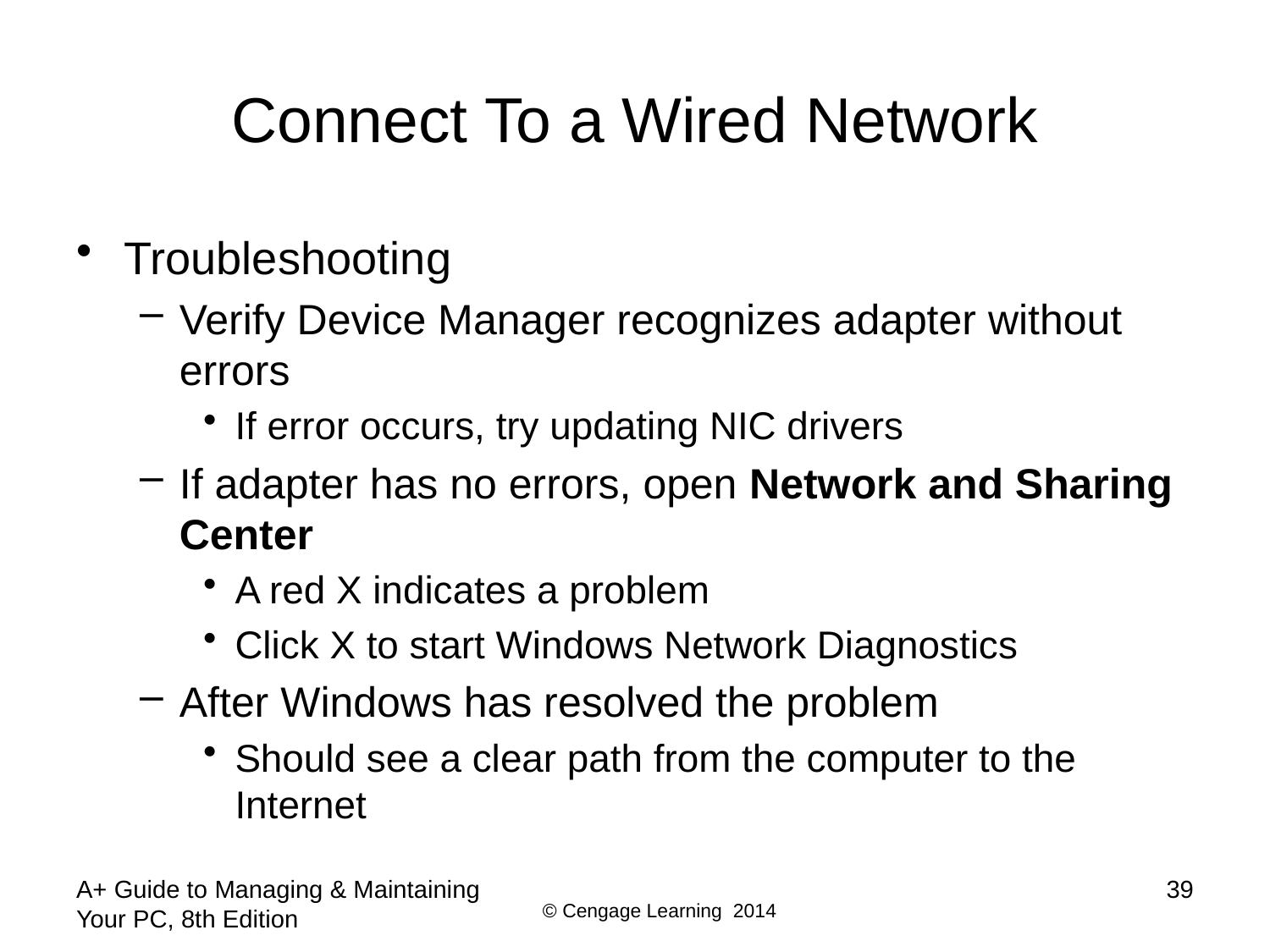

# Connect To a Wired Network
Troubleshooting
Verify Device Manager recognizes adapter without errors
If error occurs, try updating NIC drivers
If adapter has no errors, open Network and Sharing Center
A red X indicates a problem
Click X to start Windows Network Diagnostics
After Windows has resolved the problem
Should see a clear path from the computer to the Internet
A+ Guide to Managing & Maintaining Your PC, 8th Edition
39